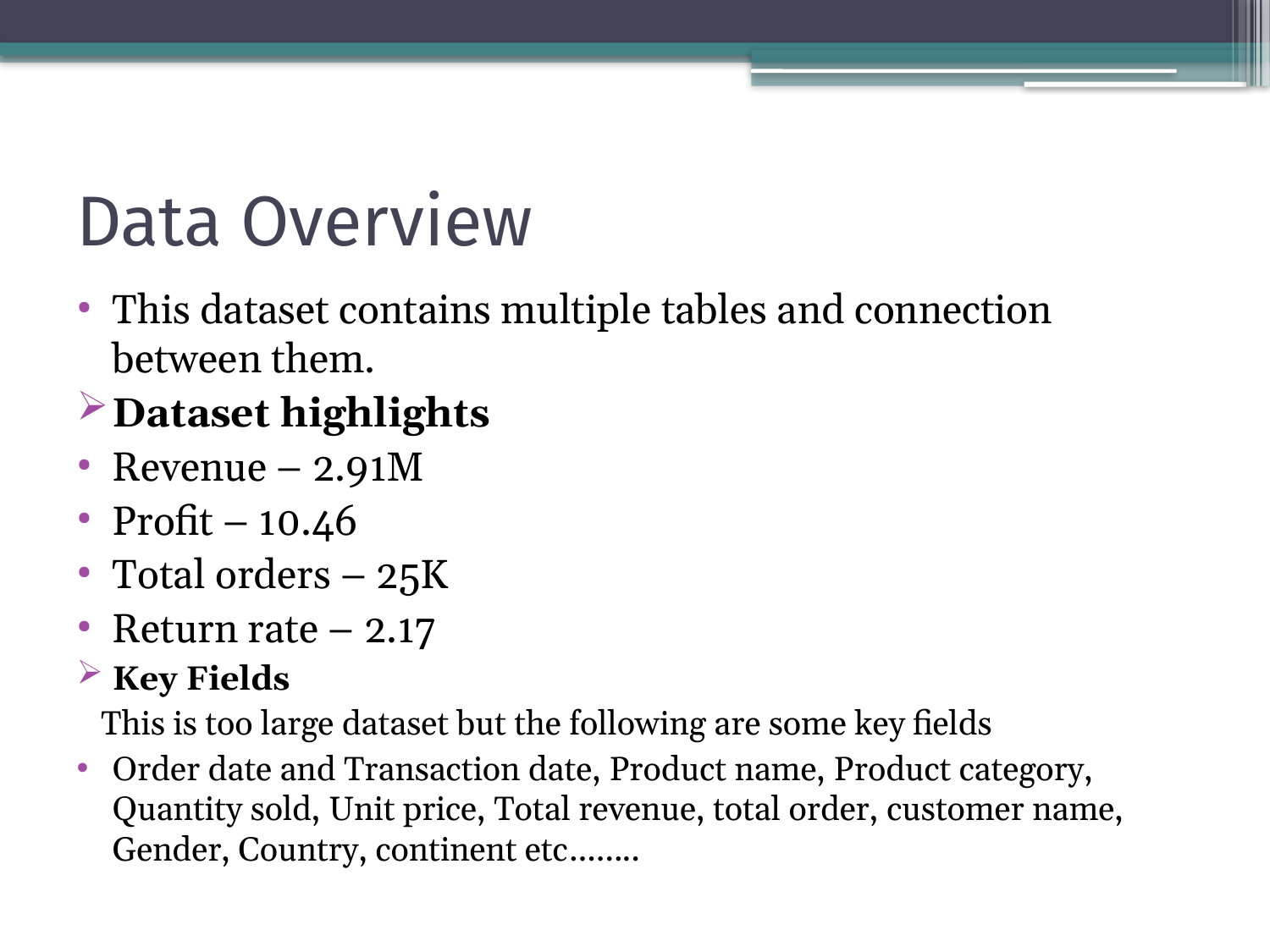

# Data Overview
This dataset contains multiple tables and connection between them.
Dataset highlights
Revenue – 2.91M
Profit – 10.46
Total orders – 25K
Return rate – 2.17
Key Fields
   This is too large dataset but the following are some key fields
Order date and Transaction date, Product name, Product category, Quantity sold, Unit price, Total revenue, total order, customer name, Gender, Country, continent etc……..